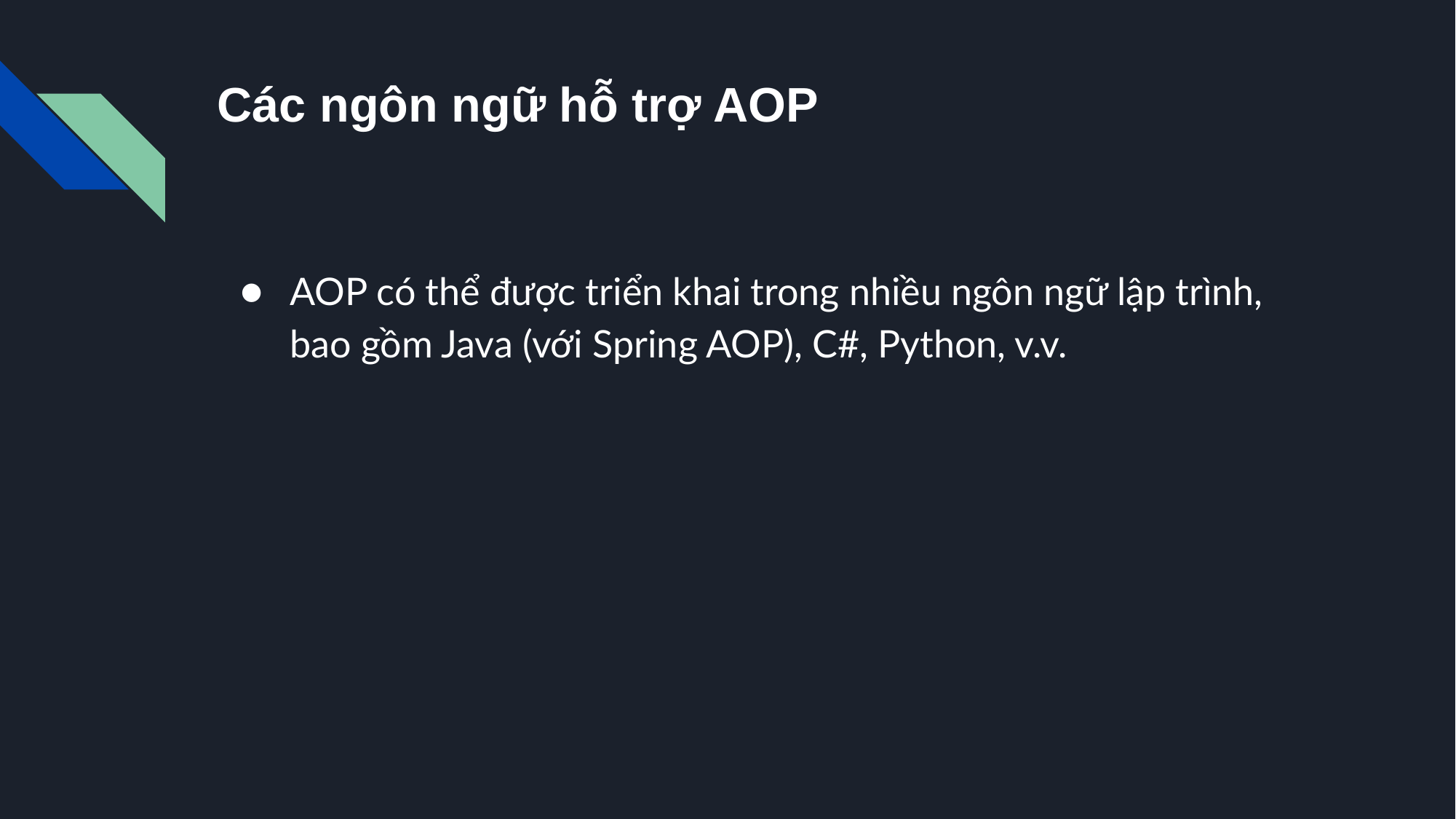

# Các ngôn ngữ hỗ trợ AOP
AOP có thể được triển khai trong nhiều ngôn ngữ lập trình, bao gồm Java (với Spring AOP), C#, Python, v.v.